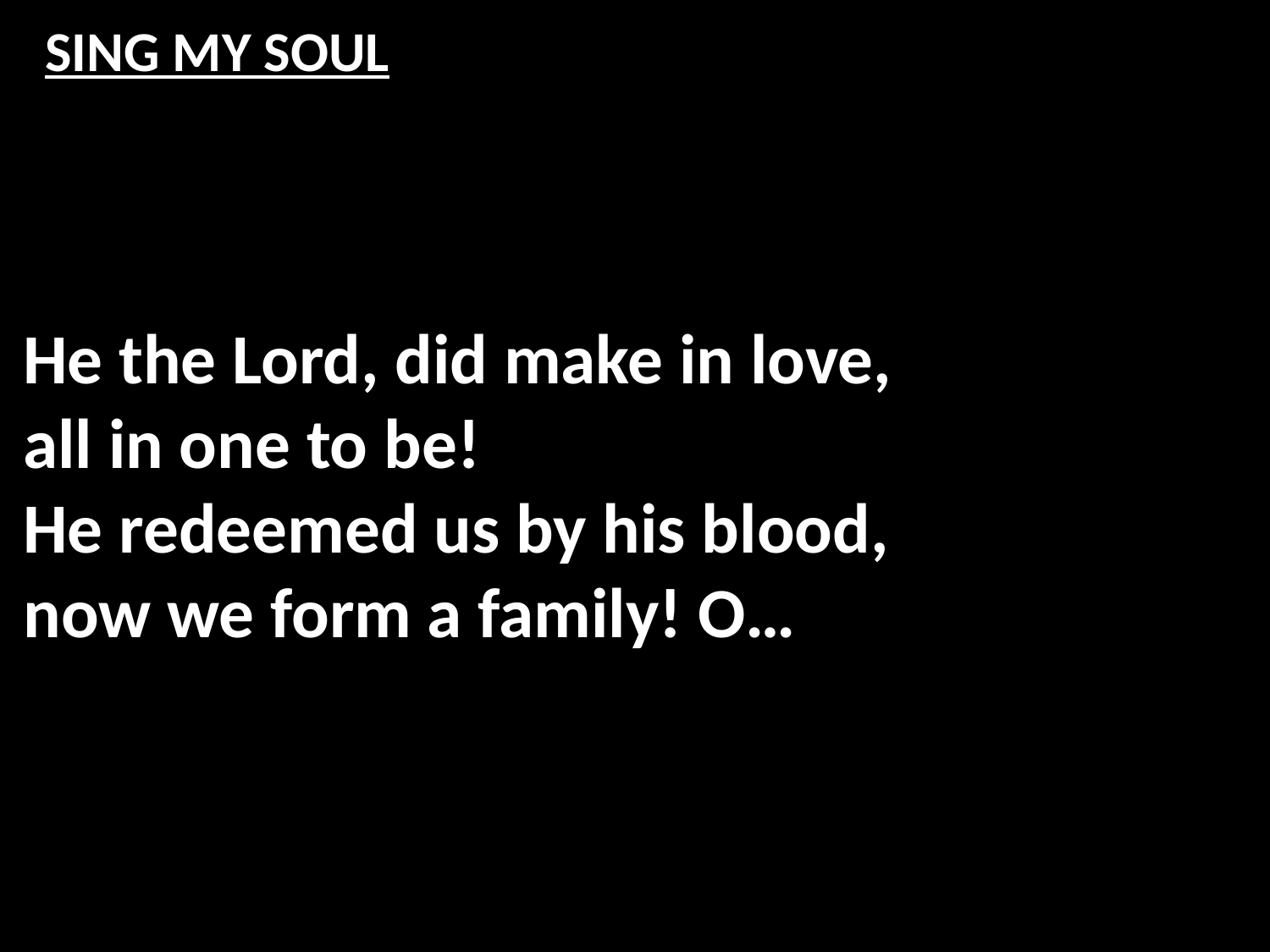

# SING MY SOUL
He the Lord, did make in love,
all in one to be!
He redeemed us by his blood,
now we form a family! O…